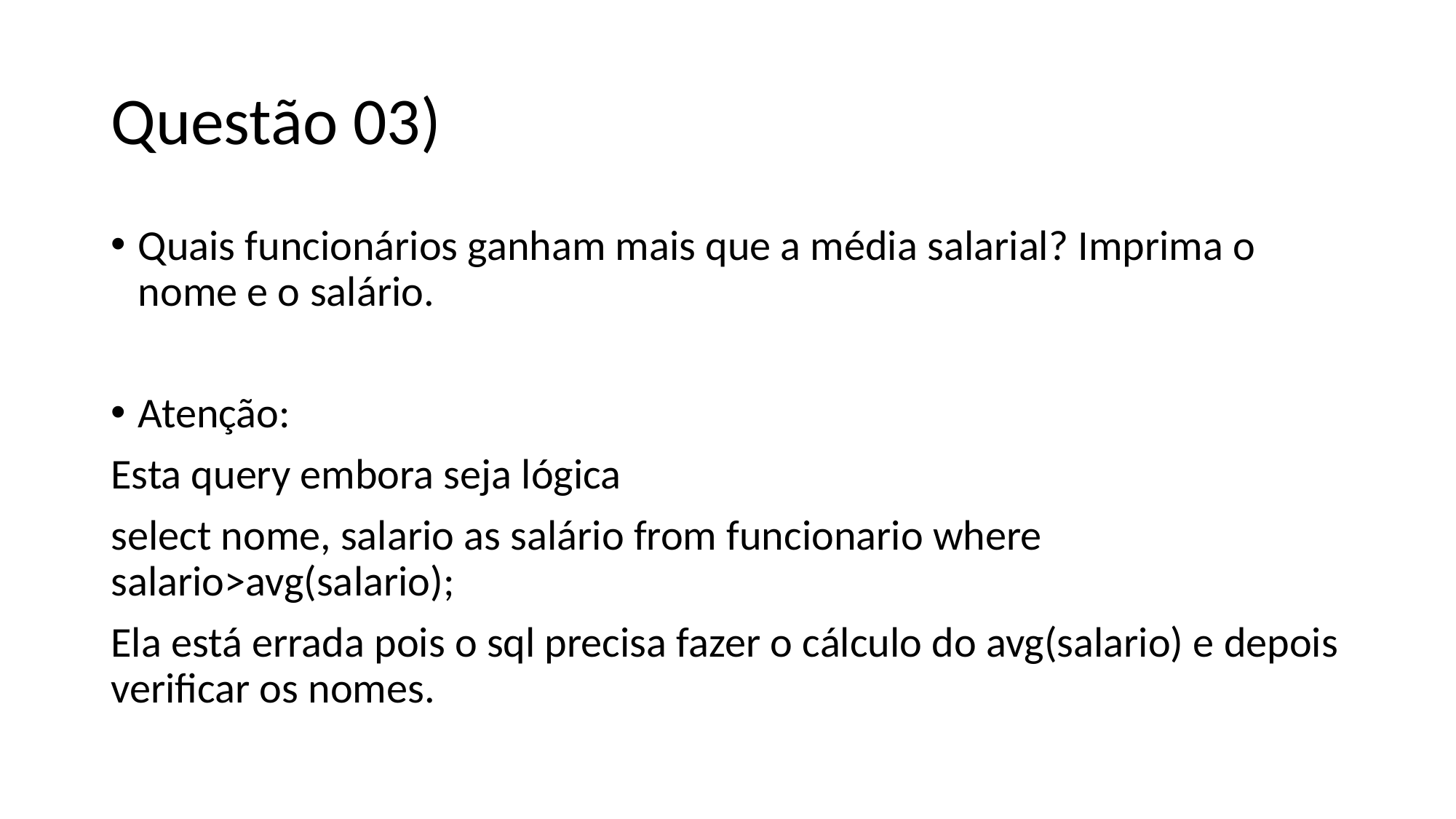

# Questão 03)
Quais funcionários ganham mais que a média salarial? Imprima o nome e o salário.

Atenção:
Esta query embora seja lógica
select nome, salario as salário from funcionario where salario>avg(salario);
Ela está errada pois o sql precisa fazer o cálculo do avg(salario) e depois verificar os nomes.